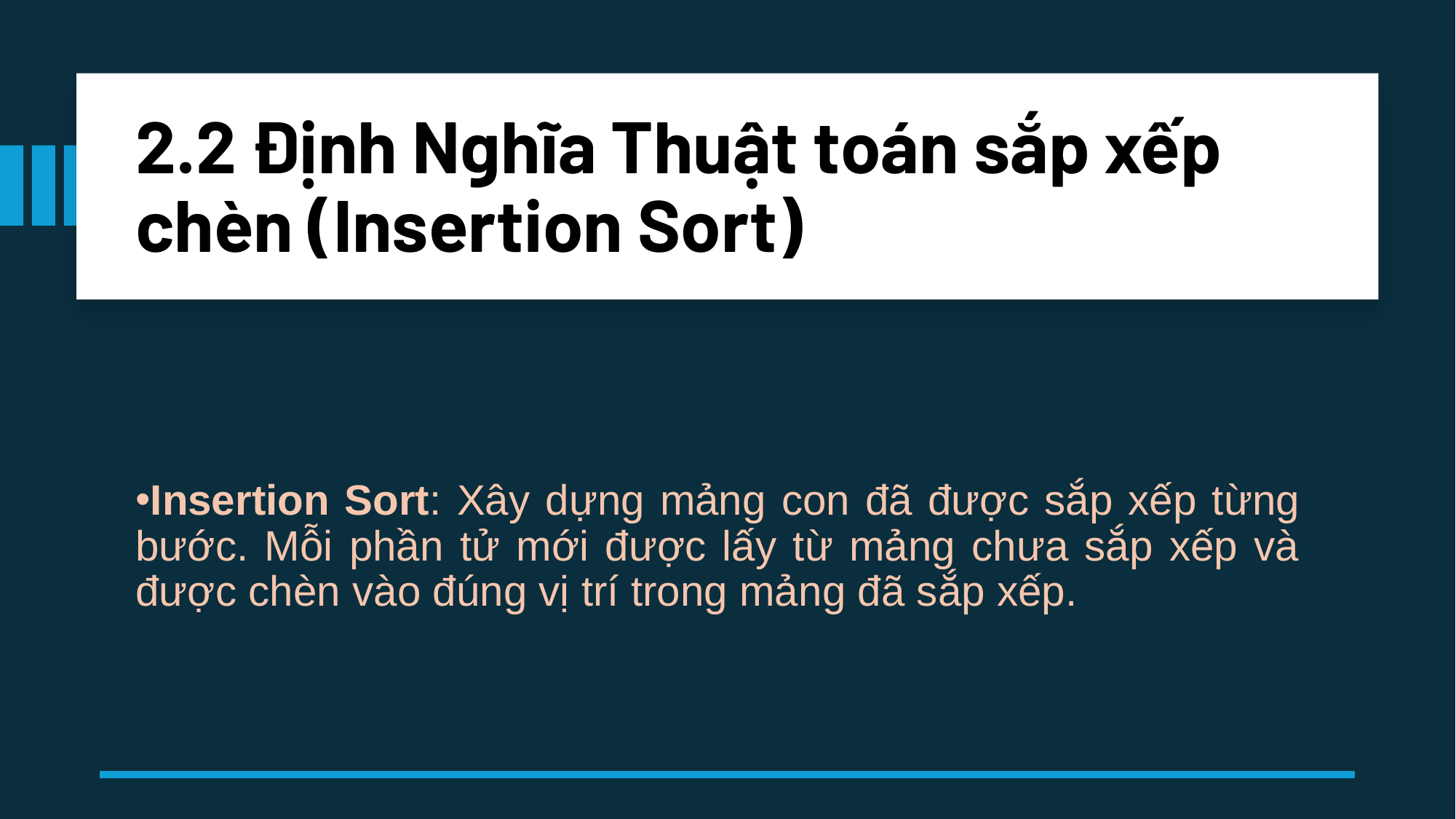

2.2 Định Nghĩa Thuật toán sắp xếp chèn (Insertion Sort)

Insertion Sort: Xây dựng mảng con đã được sắp xếp từng bước. Mỗi phần tử mới được lấy từ mảng chưa sắp xếp và được chèn vào đúng vị trí trong mảng đã sắp xếp.